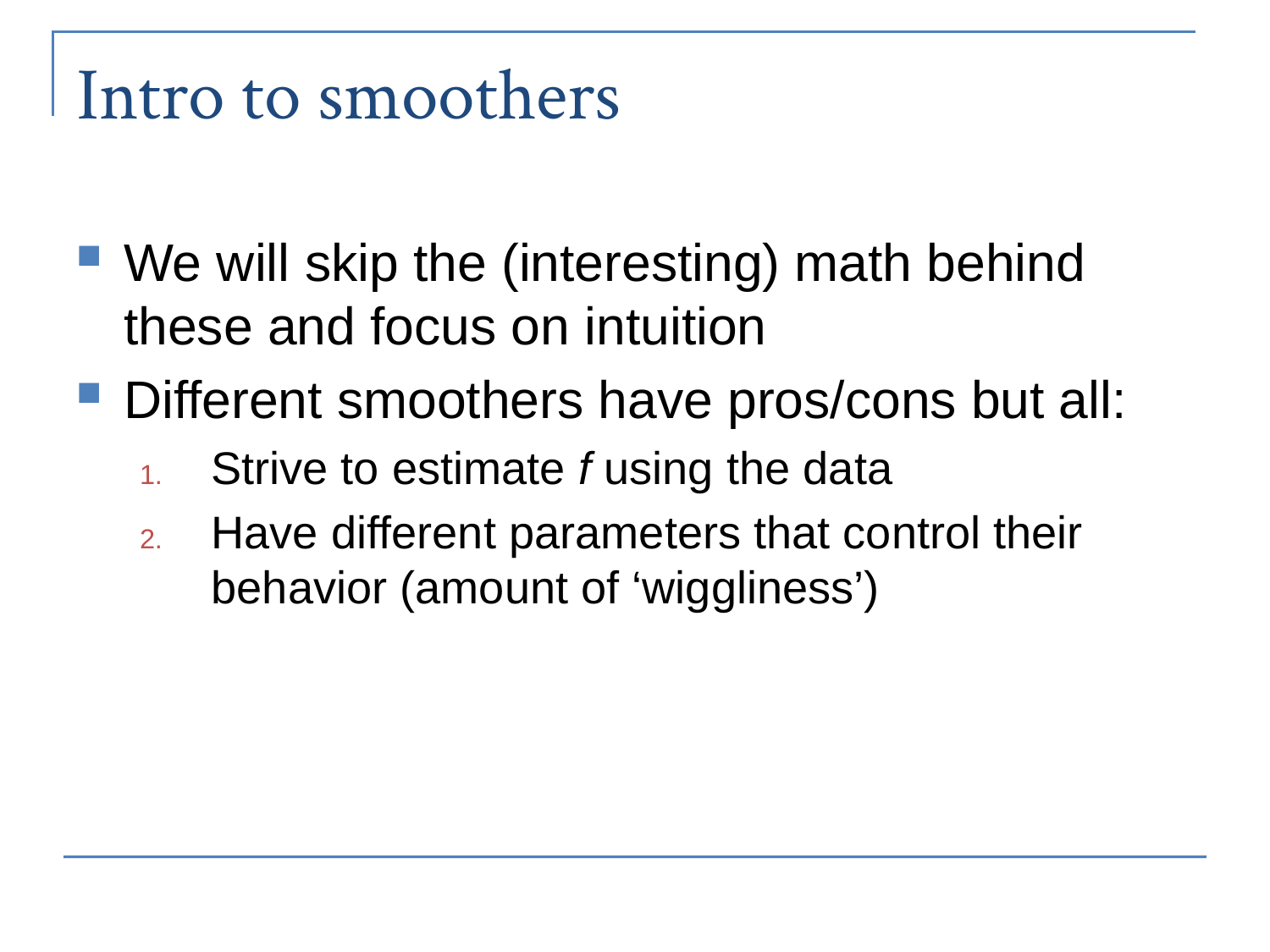

# Intro to smoothers
We will skip the (interesting) math behind these and focus on intuition
Different smoothers have pros/cons but all:
Strive to estimate f using the data
Have different parameters that control their behavior (amount of ‘wiggliness’)